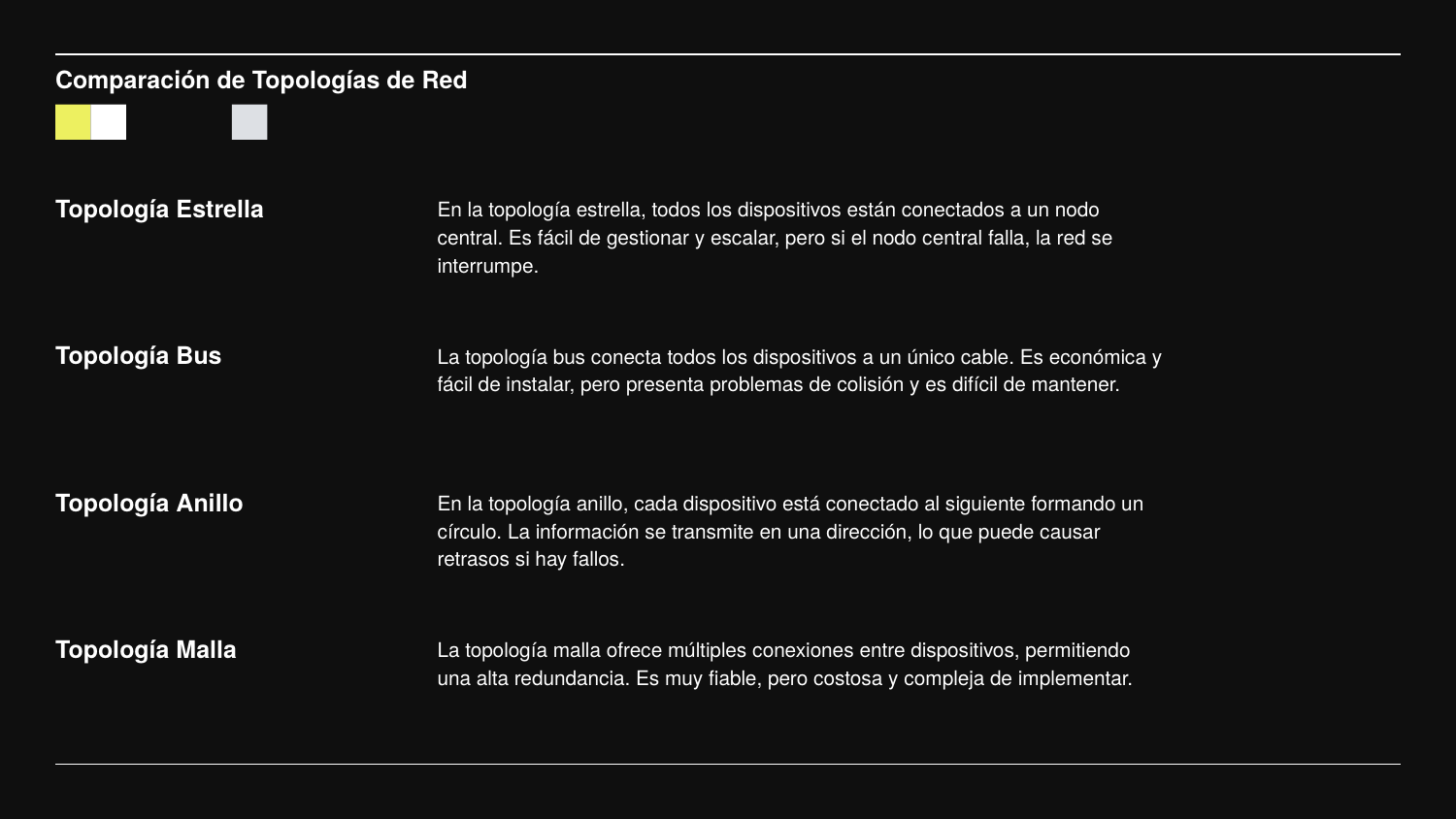

# Comparación de Topologías de Red

En la topología estrella, todos los dispositivos están conectados a un nodo central. Es fácil de gestionar y escalar, pero si el nodo central falla, la red se interrumpe.
Topología Estrella
La topología bus conecta todos los dispositivos a un único cable. Es económica y fácil de instalar, pero presenta problemas de colisión y es difícil de mantener.
Topología Bus
En la topología anillo, cada dispositivo está conectado al siguiente formando un círculo. La información se transmite en una dirección, lo que puede causar retrasos si hay fallos.
Topología Anillo
La topología malla ofrece múltiples conexiones entre dispositivos, permitiendo una alta redundancia. Es muy fiable, pero costosa y compleja de implementar.
Topología Malla